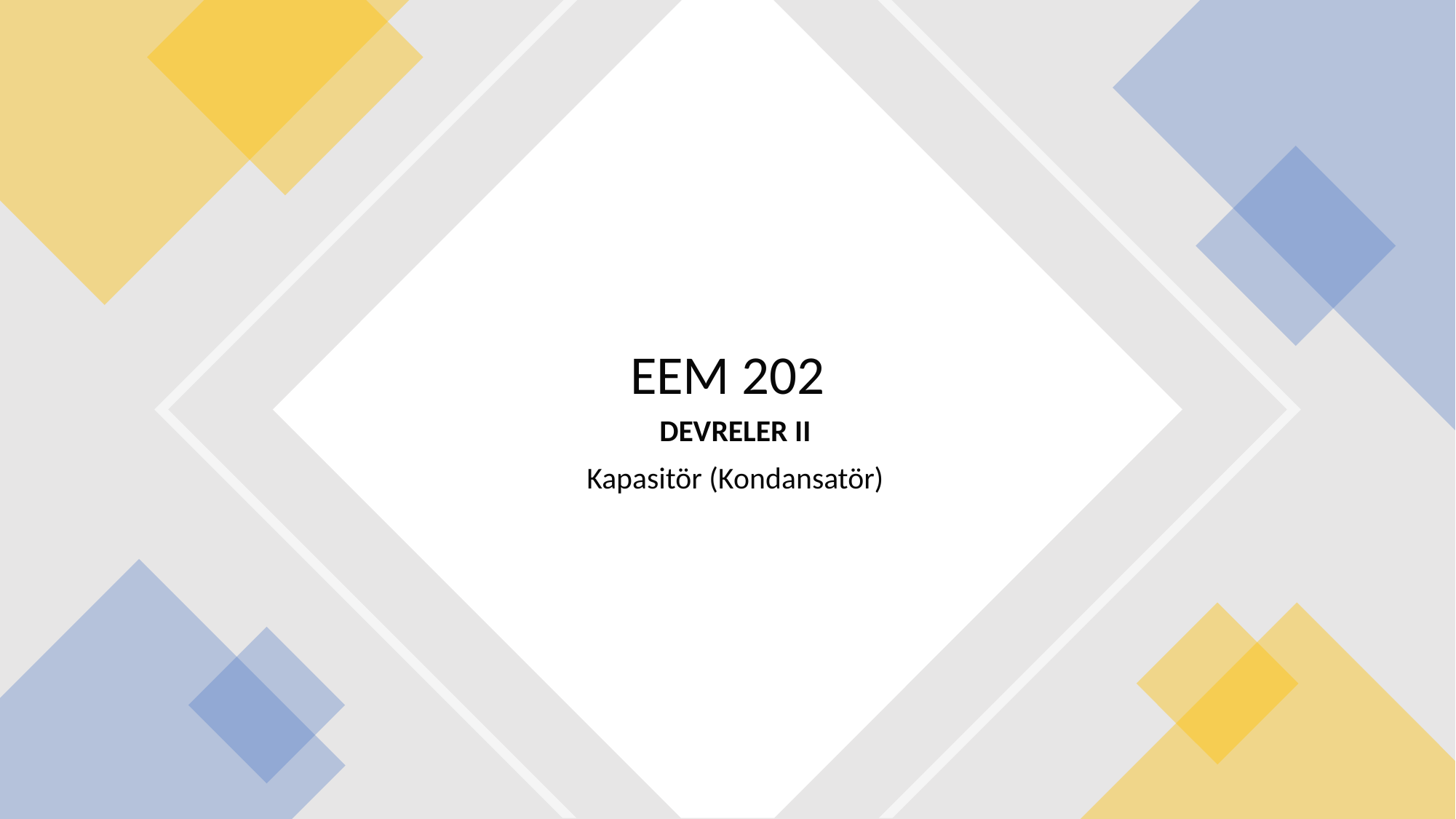

# EEM 202
DEVRELER II
Kapasitör (Kondansatör)